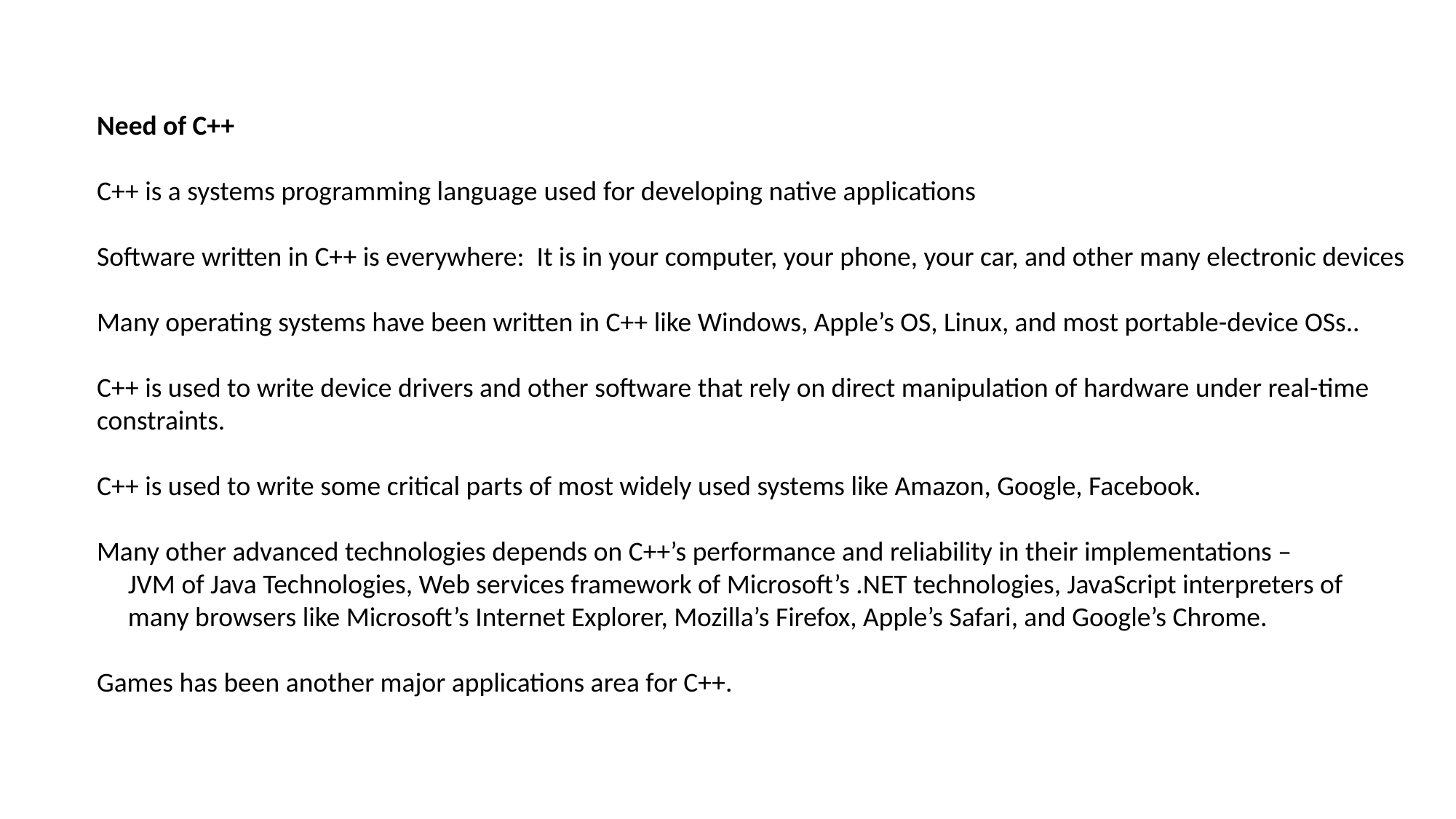

Need of C++

C++ is a systems programming language used for developing native applications

Software written in C++ is everywhere:  It is in your computer, your phone, your car, and other many electronic devices

Many operating systems have been written in C++ like Windows, Apple’s OS, Linux, and most portable-device OSs..

C++ is used to write device drivers and other software that rely on direct manipulation of hardware under real-time
constraints.

C++ is used to write some critical parts of most widely used systems like Amazon, Google, Facebook.

Many other advanced technologies depends on C++’s performance and reliability in their implementations –
     JVM of Java Technologies, Web services framework of Microsoft’s .NET technologies, JavaScript interpreters of
     many browsers like Microsoft’s Internet Explorer, Mozilla’s Firefox, Apple’s Safari, and Google’s Chrome.

Games has been another major applications area for C++.